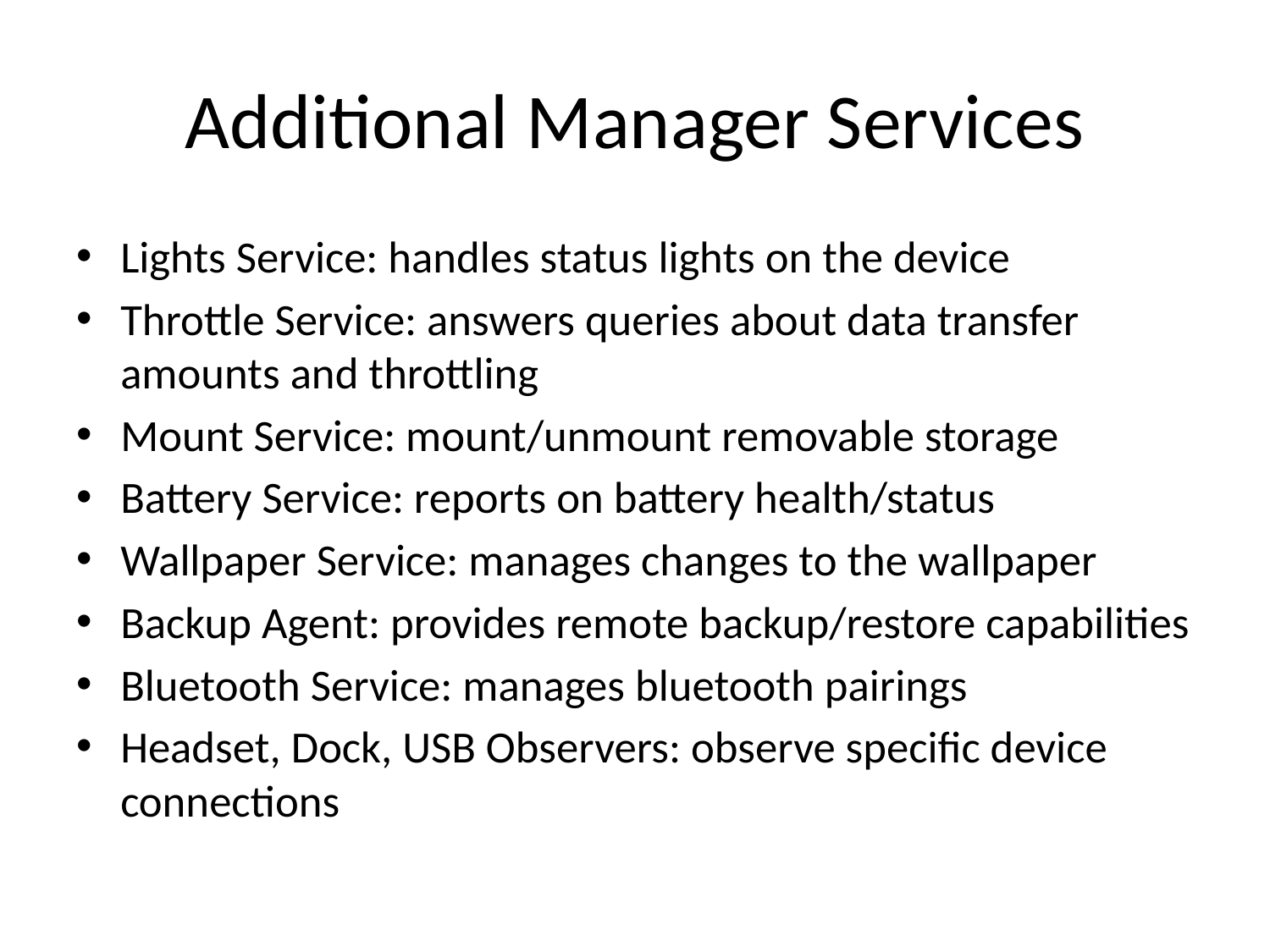

# Additional Manager Services
Lights Service: handles status lights on the device
Throttle Service: answers queries about data transfer amounts and throttling
Mount Service: mount/unmount removable storage
Battery Service: reports on battery health/status
Wallpaper Service: manages changes to the wallpaper
Backup Agent: provides remote backup/restore capabilities
Bluetooth Service: manages bluetooth pairings
Headset, Dock, USB Observers: observe specific device connections